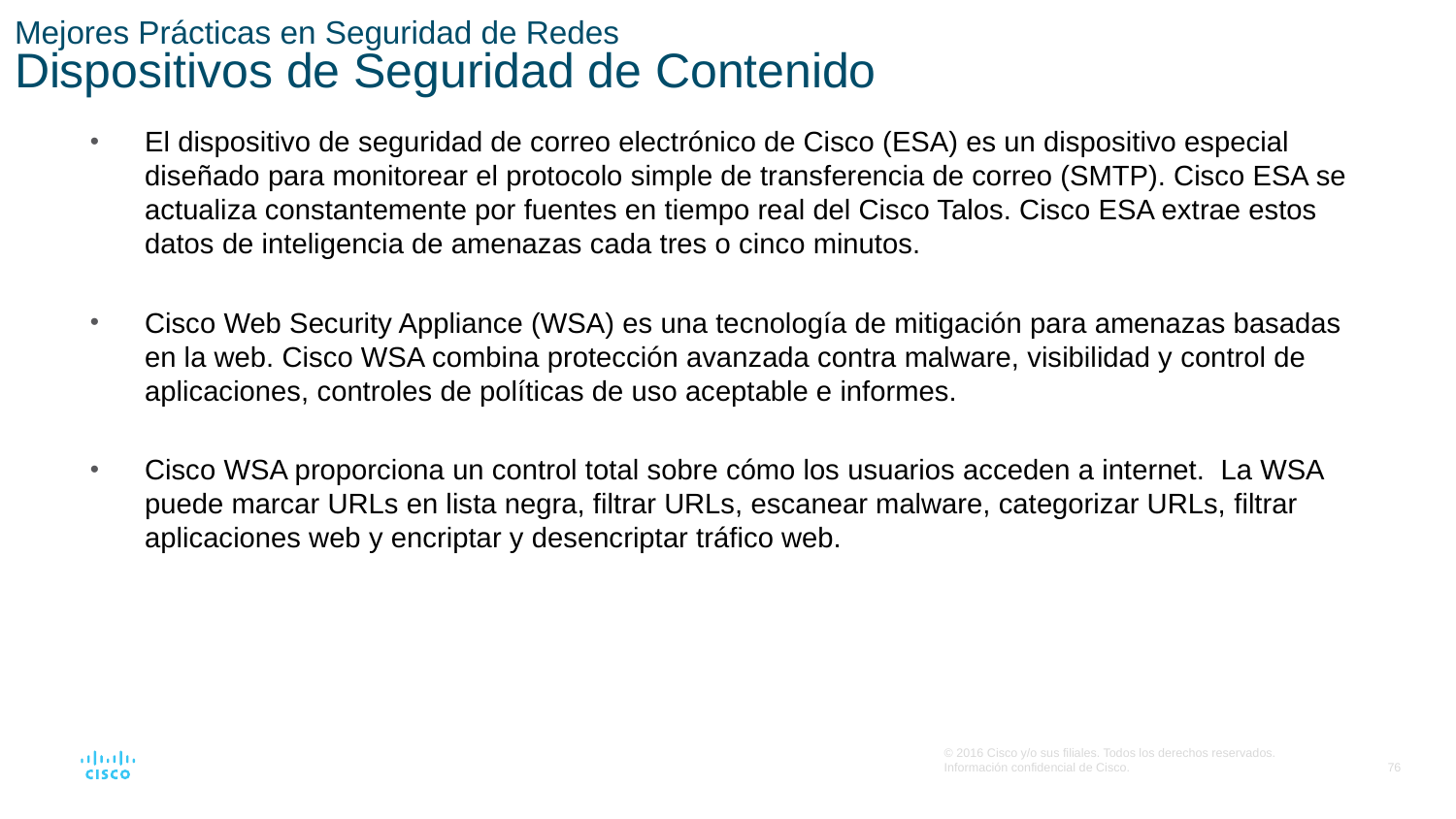

# Mejores Prácticas en Seguridad de Redes Dispositivos de Seguridad de Contenido
El dispositivo de seguridad de correo electrónico de Cisco (ESA) es un dispositivo especial diseñado para monitorear el protocolo simple de transferencia de correo (SMTP). Cisco ESA se actualiza constantemente por fuentes en tiempo real del Cisco Talos. Cisco ESA extrae estos datos de inteligencia de amenazas cada tres o cinco minutos.

Cisco Web Security Appliance (WSA) es una tecnología de mitigación para amenazas basadas en la web. Cisco WSA combina protección avanzada contra malware, visibilidad y control de aplicaciones, controles de políticas de uso aceptable e informes.

Cisco WSA proporciona un control total sobre cómo los usuarios acceden a internet.  La WSA puede marcar URLs en lista negra, filtrar URLs, escanear malware, categorizar URLs, filtrar aplicaciones web y encriptar y desencriptar tráfico web.